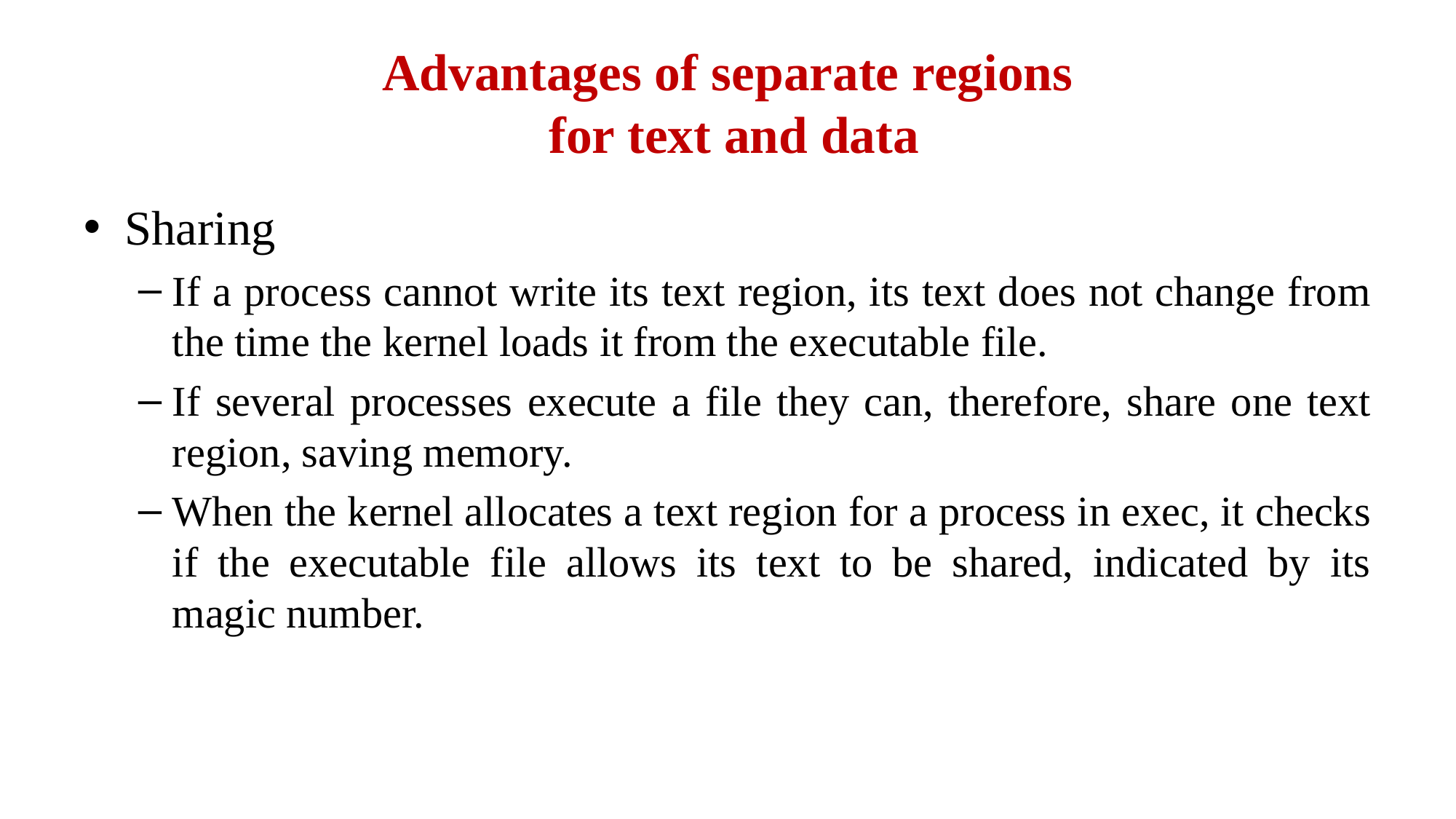

# Advantages of separate regions for text and data
Sharing
If a process cannot write its text region, its text does not change from the time the kernel loads it from the executable file.
If several processes execute a file they can, therefore, share one text region, saving memory.
When the kernel allocates a text region for a process in exec, it checks if the executable file allows its text to be shared, indicated by its magic number.